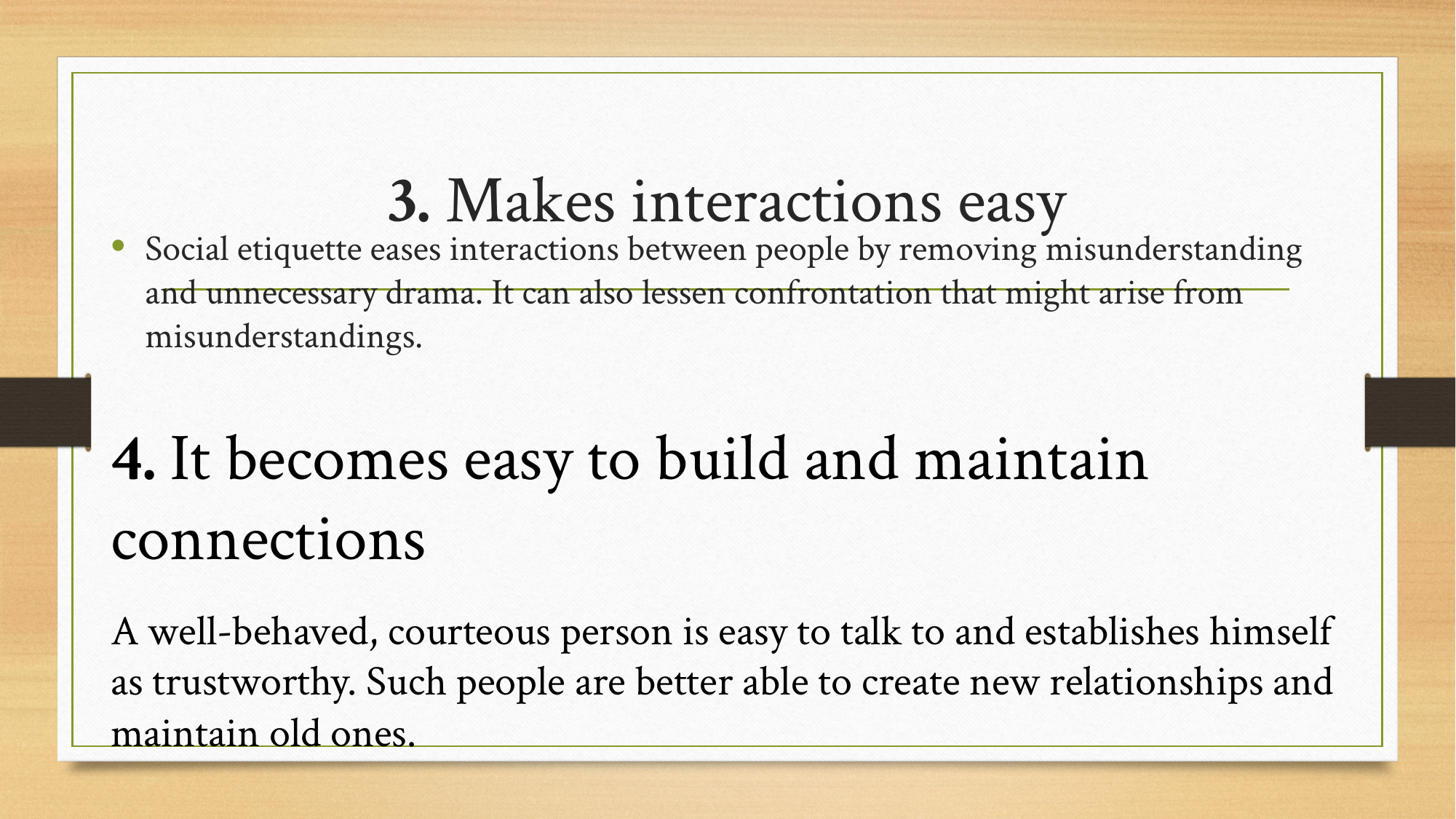

# 3. Makes interactions easy
Social etiquette eases interactions between people by removing misunderstanding and unnecessary drama. It can also lessen confrontation that might arise from misunderstandings.
4. It becomes easy to build and maintain connections
A well-behaved, courteous person is easy to talk to and establishes himself as trustworthy. Such people are better able to create new relationships and maintain old ones.